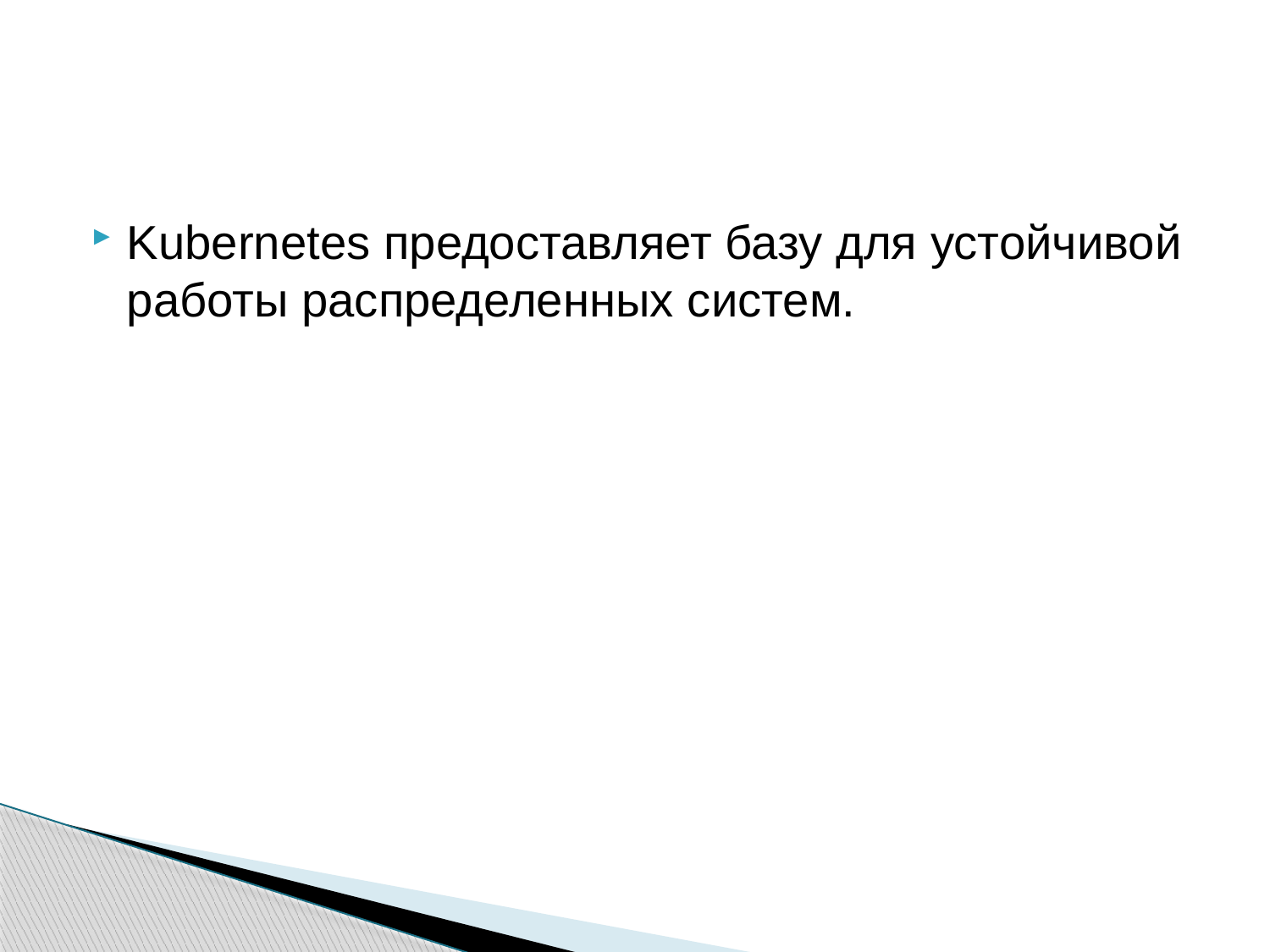

#
Kubernetes предоставляет базу для устойчивой работы распределенных систем.